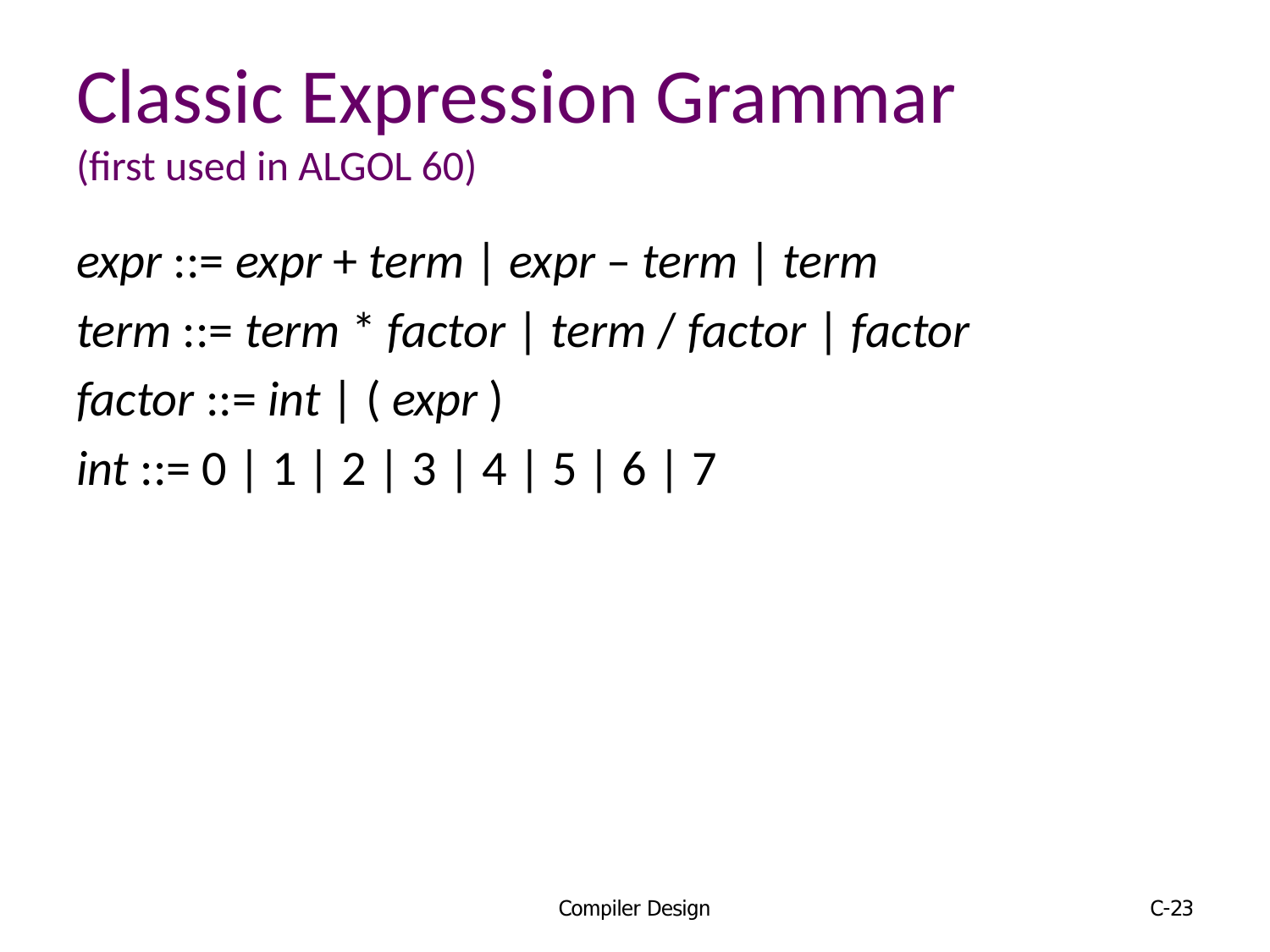

# Classic Expression Grammar (first used in ALGOL 60)
expr ::= expr + term | expr – term | term
term ::= term * factor | term / factor | factor
factor ::= int | ( expr )
int ::= 0 | 1 | 2 | 3 | 4 | 5 | 6 | 7
Compiler Design
C-23